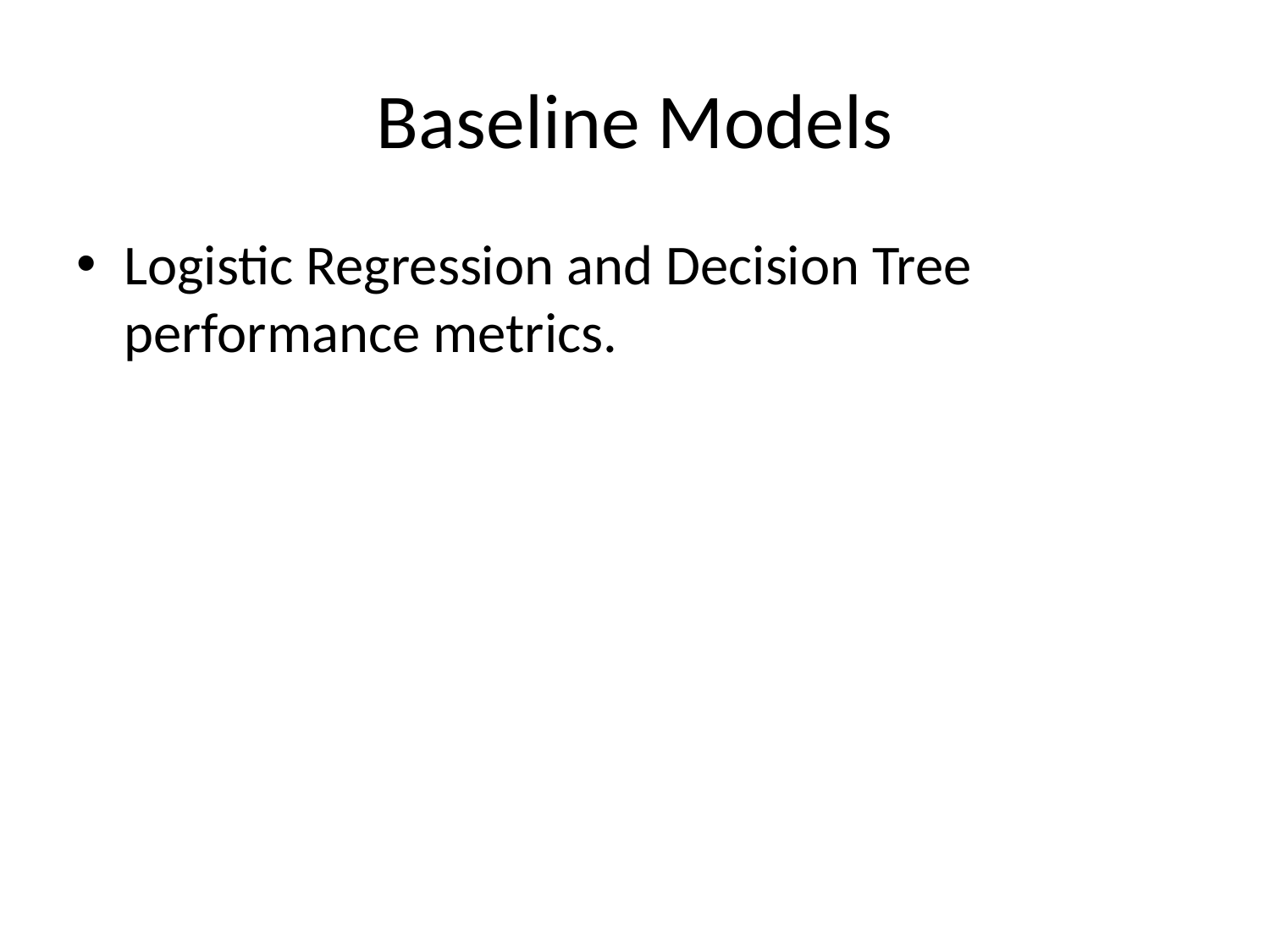

# Baseline Models
Logistic Regression and Decision Tree performance metrics.